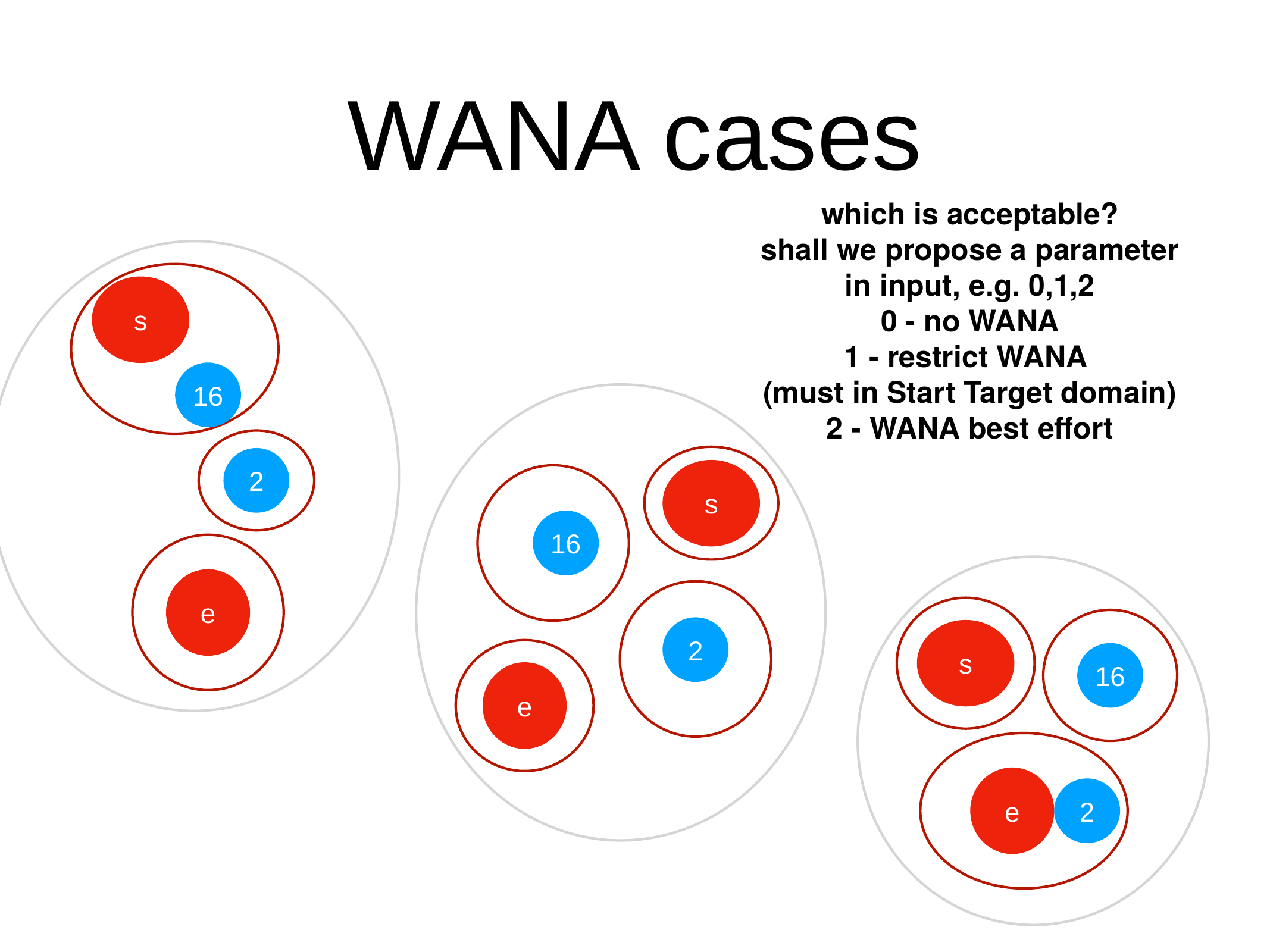

# WANA cases
which is acceptable?
shall we propose a parameter
in input, e.g. 0,1,2
0 - no WANA
1 - restrict WANA
(must in Start Target domain)
2 - WANA best effort

s
16

2
s

16

e

2
s

16
e

e
2